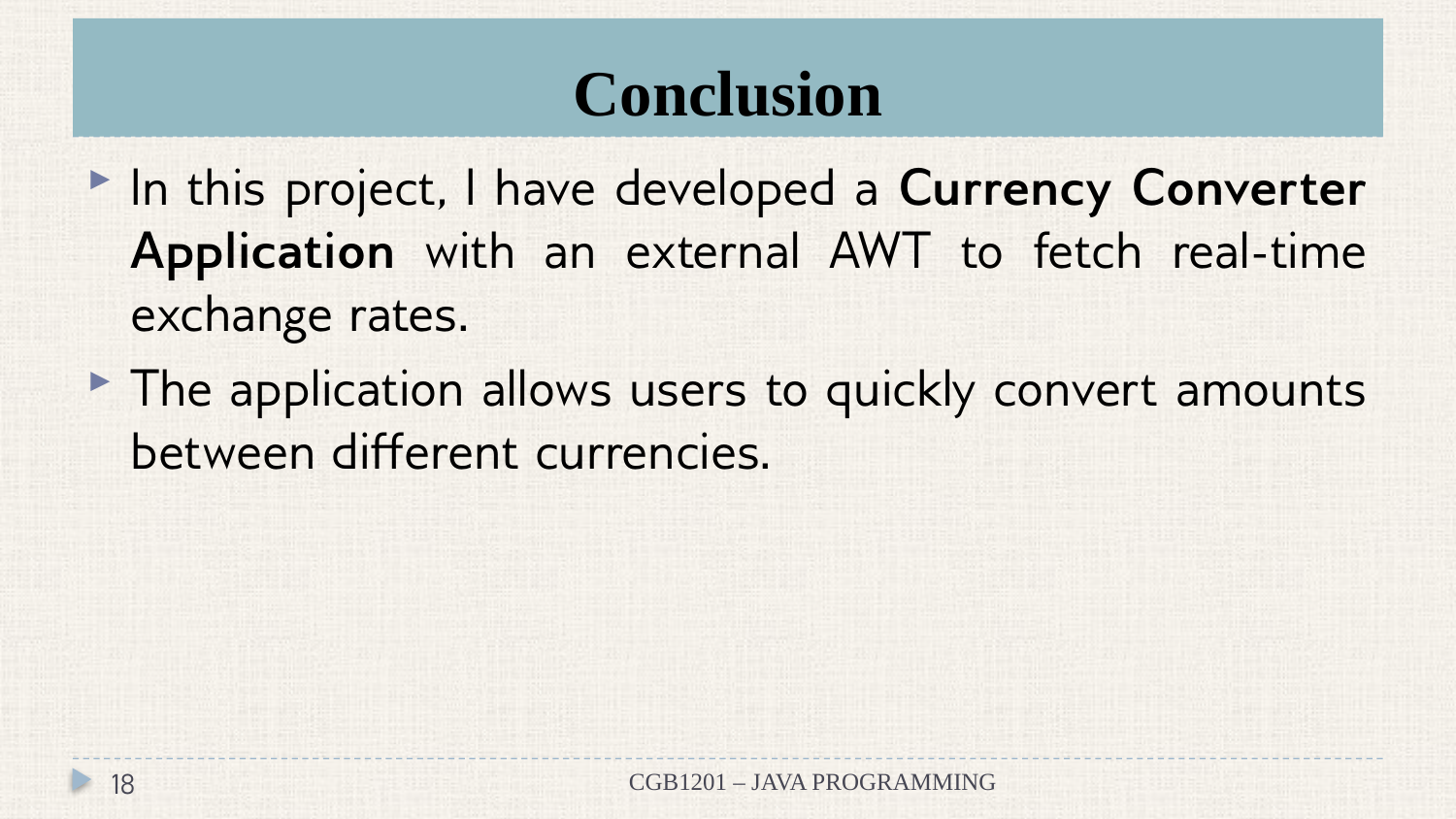

# Conclusion
In this project, I have developed a Currency Converter Application with an external AWT to fetch real-time exchange rates.
The application allows users to quickly convert amounts between different currencies.
18
CGB1201 – JAVA PROGRAMMING